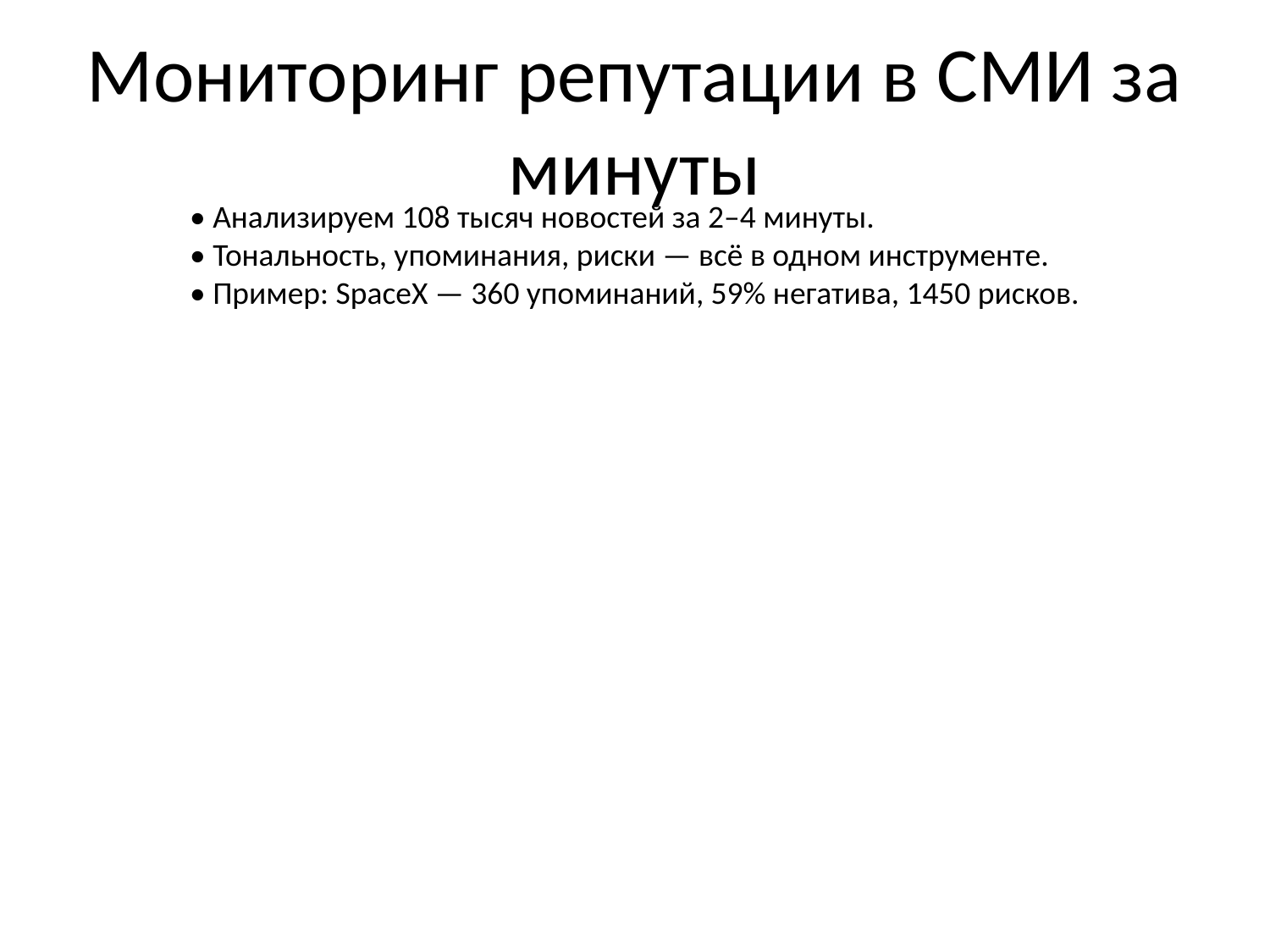

# Мониторинг репутации в СМИ за минуты
• Анализируем 108 тысяч новостей за 2–4 минуты.
• Тональность, упоминания, риски — всё в одном инструменте.
• Пример: SpaceX — 360 упоминаний, 59% негатива, 1450 рисков.